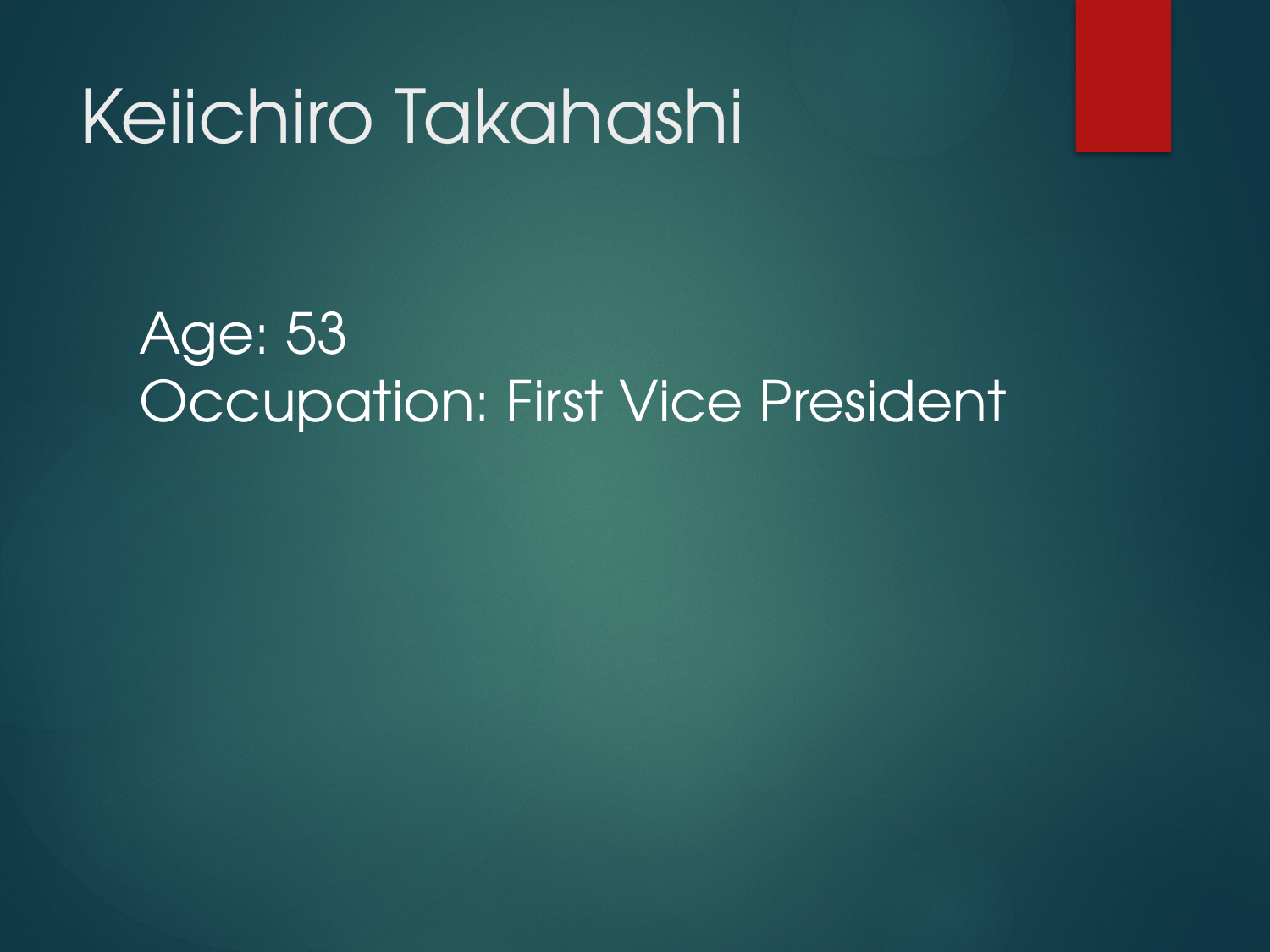

# Keiichiro Takahashi

Age: 53
Occupation: First Vice President